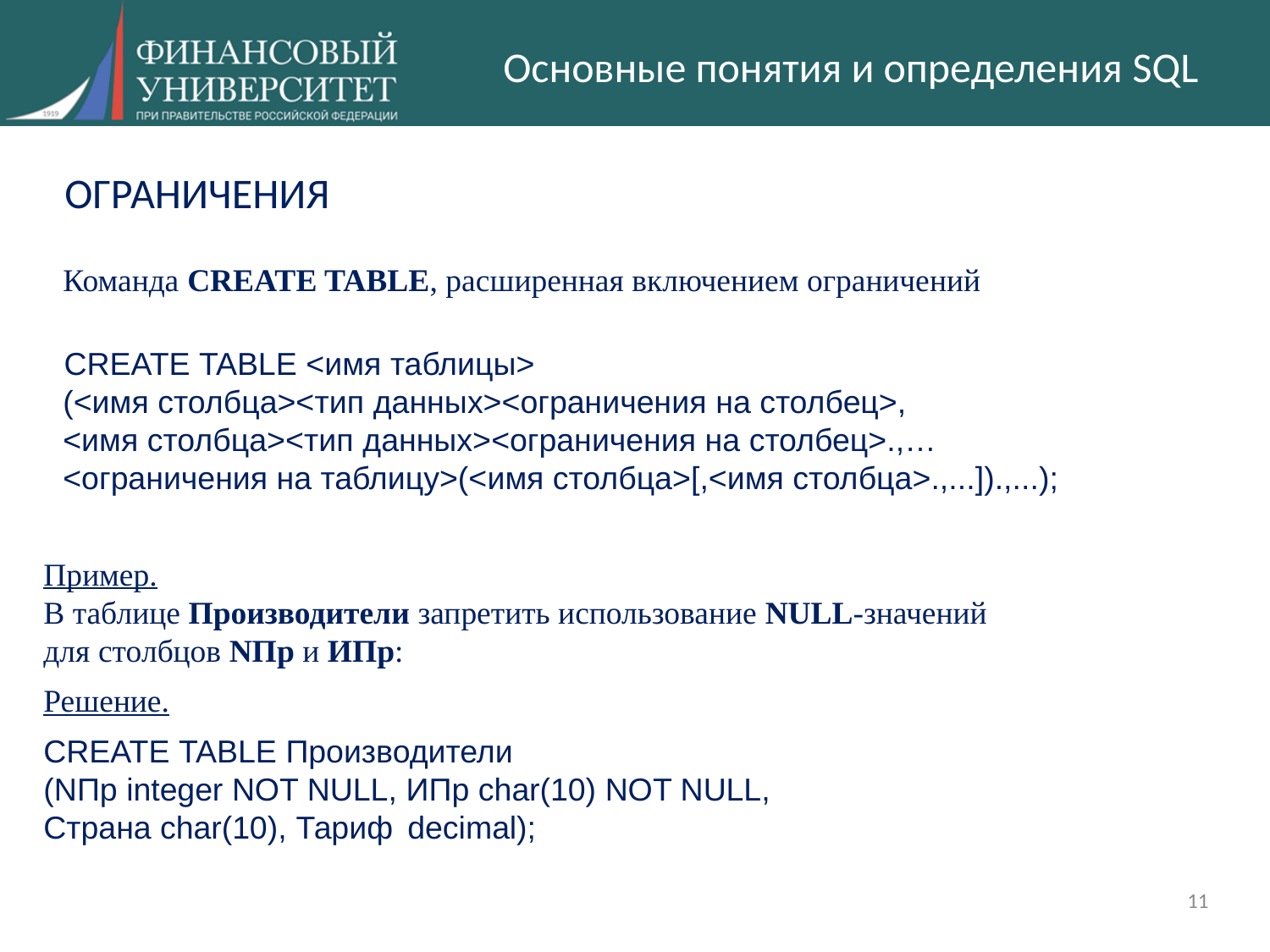

# Основные понятия и определения SQL
ОГРАНИЧЕНИЯ
Команда CREATE TABLE, расширенная включением ограничений
CREATE TABLE <имя таблицы>
(<имя столбца><тип данных><ограничения на столбец>,
<имя столбца><тип данных><ограничения на столбец>.,…
<ограничения на таблицу>(<имя столбца>[,<имя столбца>.,...]).,...);
Пример.
В таблице Производители запретить использование NULL-значений
для столбцов NПр и ИПр:
Решение.
CREATE TABLE Производители
(NПр integer NOT NULL, ИПр char(10) NOT NULL,
Страна сhar(10), Тариф decimal);
11